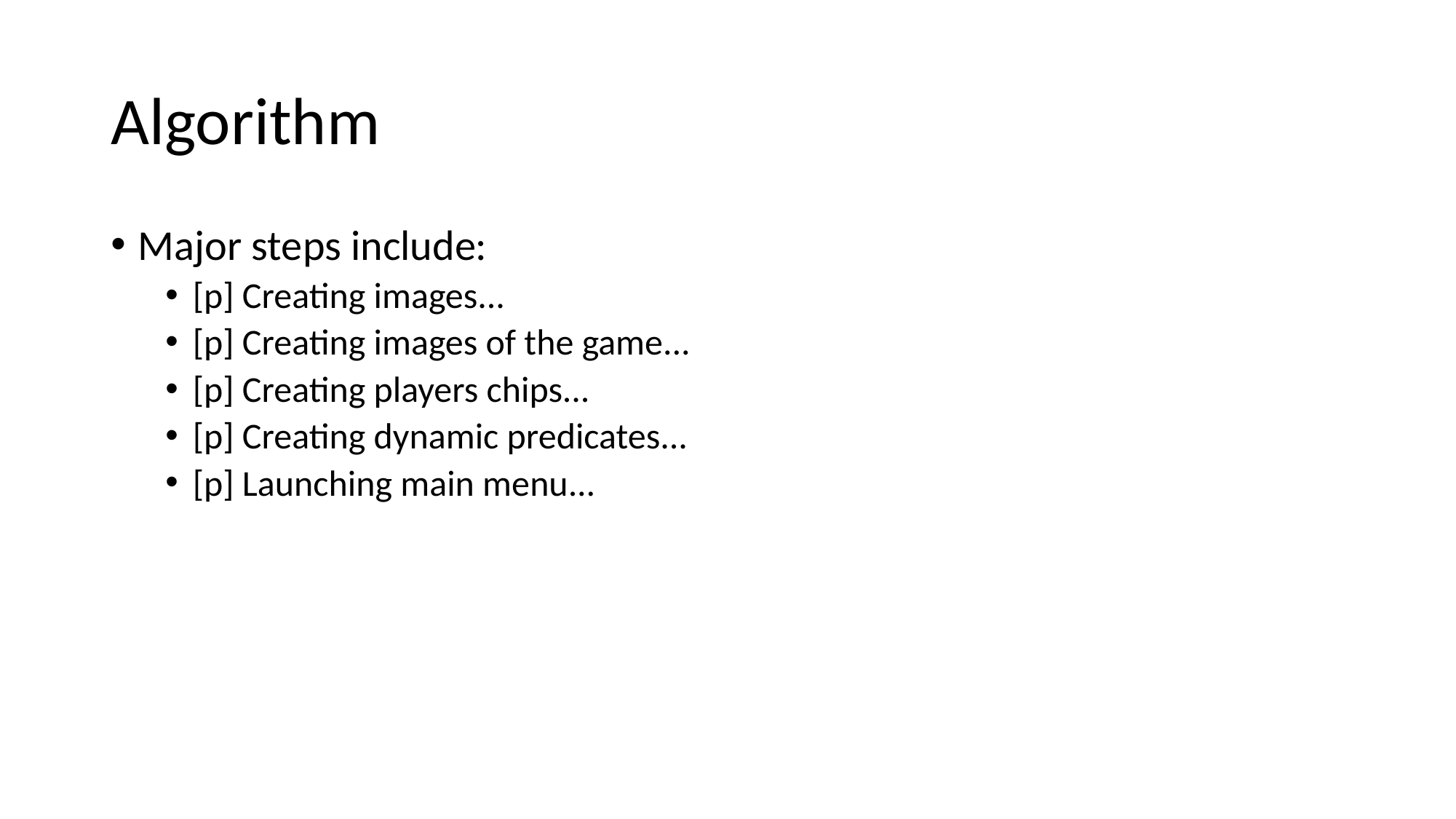

# Algorithm
Major steps include:
[p] Creating images...
[p] Creating images of the game...
[p] Creating players chips...
[p] Creating dynamic predicates...
[p] Launching main menu...